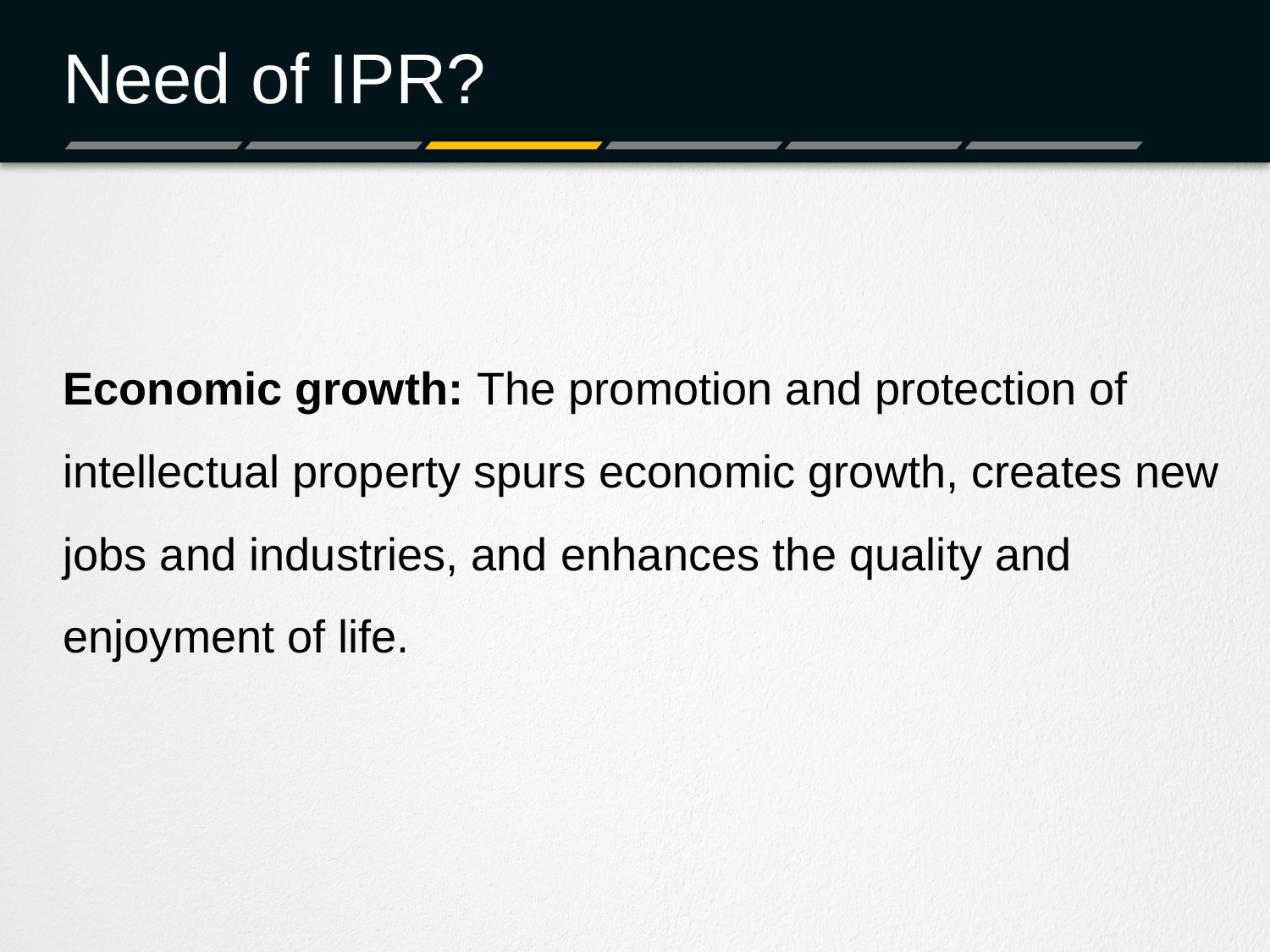

# Need of IPR?

Economic growth: The promotion and protection of intellectual property spurs economic growth, creates new jobs and industries, and enhances the quality and enjoyment of life.